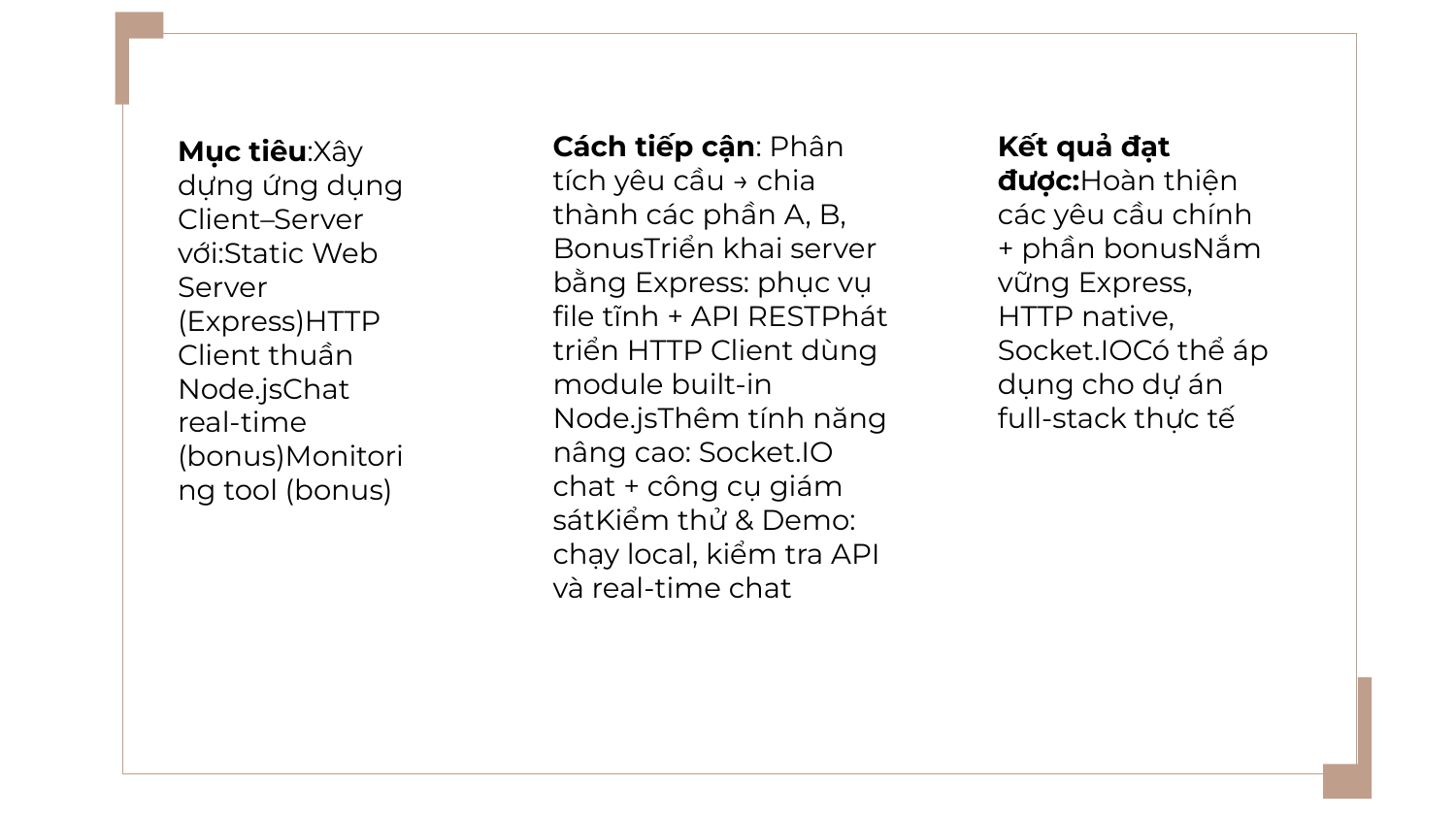

Cách tiếp cận: Phân tích yêu cầu → chia thành các phần A, B, BonusTriển khai server bằng Express: phục vụ file tĩnh + API RESTPhát triển HTTP Client dùng module built-in Node.jsThêm tính năng nâng cao: Socket.IO chat + công cụ giám sátKiểm thử & Demo: chạy local, kiểm tra API và real-time chat
Kết quả đạt được:Hoàn thiện các yêu cầu chính + phần bonusNắm vững Express, HTTP native, Socket.IOCó thể áp dụng cho dự án full-stack thực tế
Mục tiêu:Xây dựng ứng dụng Client–Server với:Static Web Server (Express)HTTP Client thuần Node.jsChat real-time (bonus)Monitoring tool (bonus)